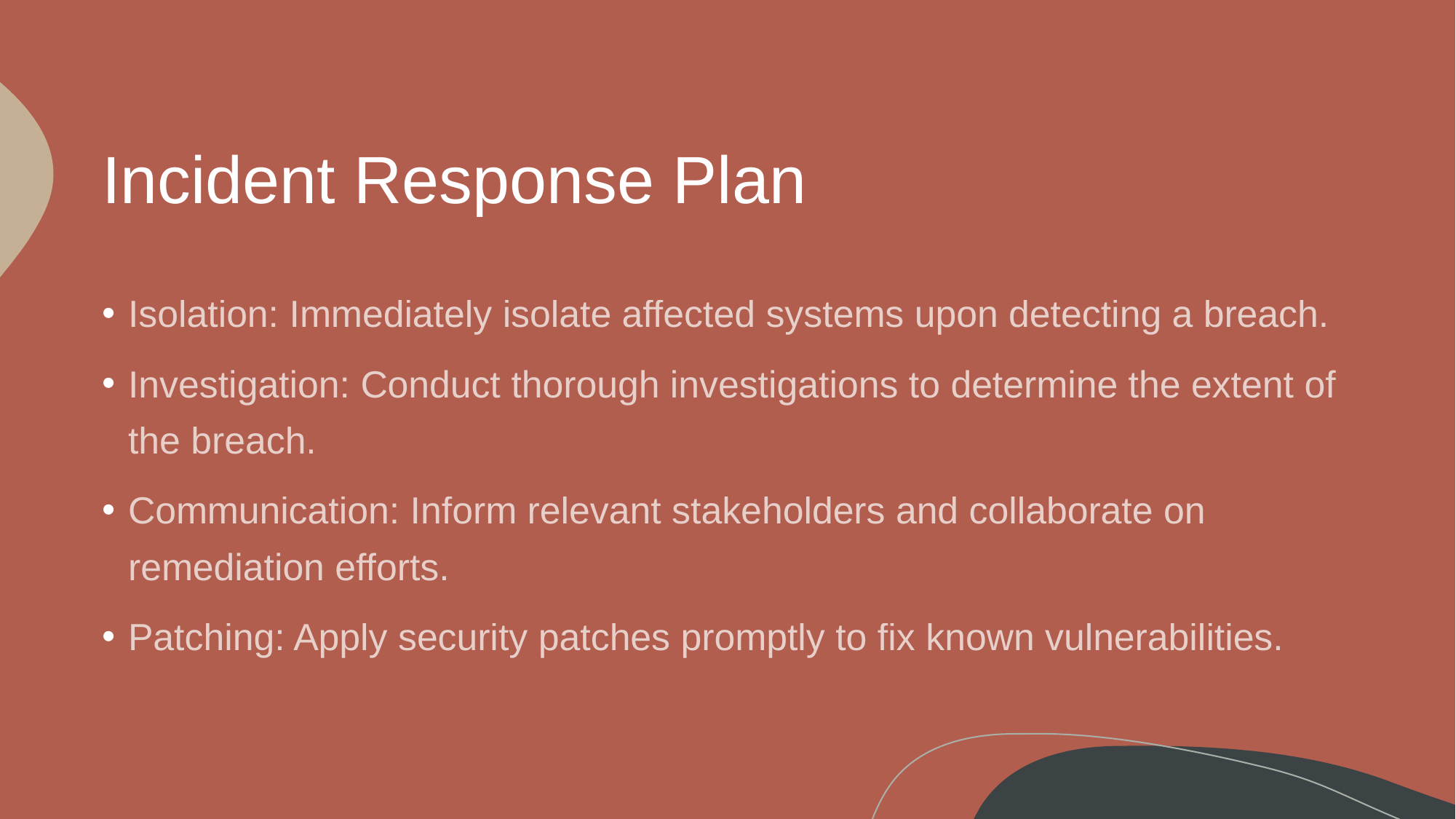

# Incident Response Plan
Isolation: Immediately isolate affected systems upon detecting a breach.
Investigation: Conduct thorough investigations to determine the extent of the breach.
Communication: Inform relevant stakeholders and collaborate on remediation efforts.
Patching: Apply security patches promptly to fix known vulnerabilities.